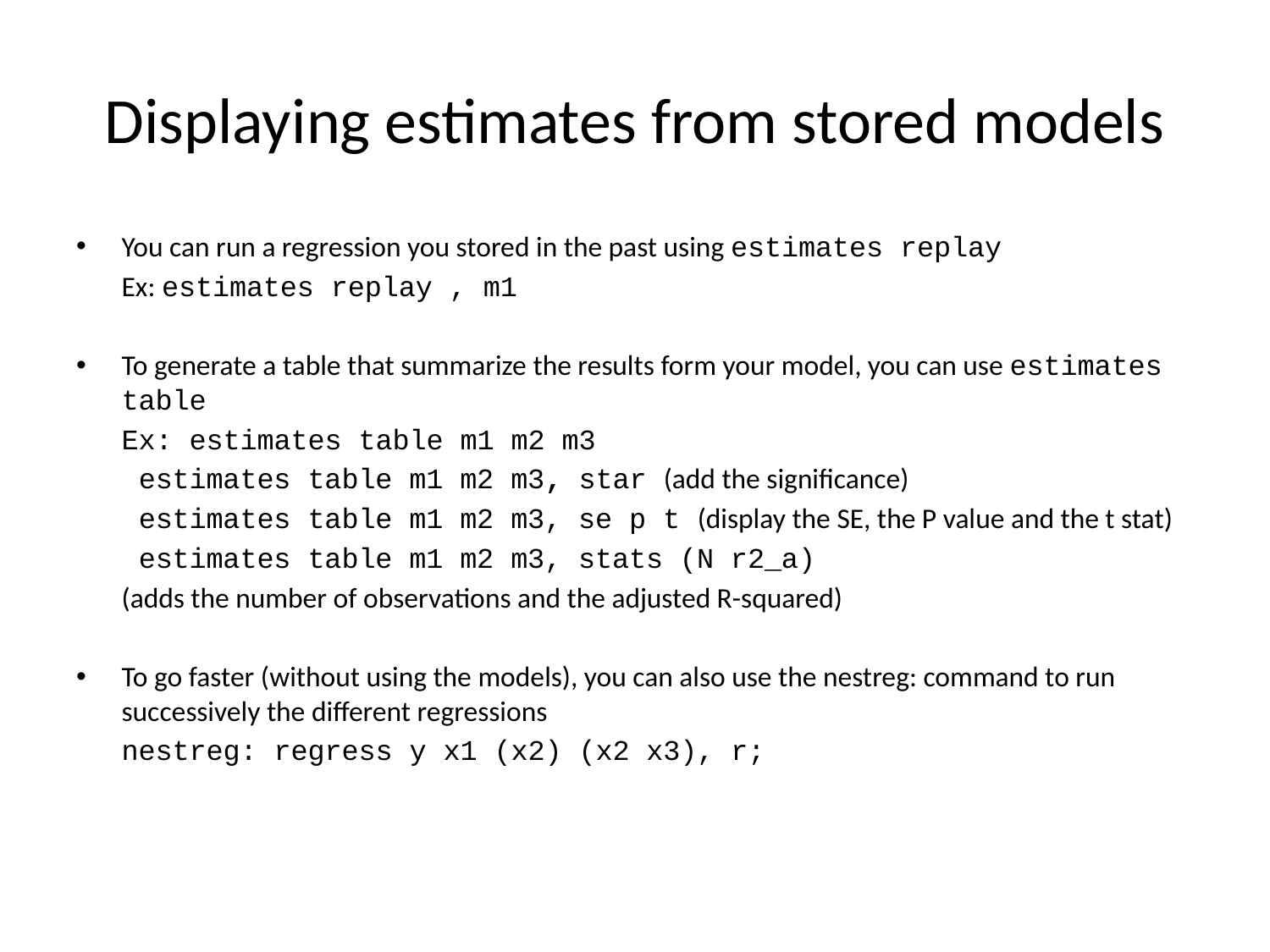

# Displaying estimates from stored models
You can run a regression you stored in the past using estimates replay
	Ex: estimates replay , m1

To generate a table that summarize the results form your model, you can use estimates table
	Ex: estimates table m1 m2 m3
		 estimates table m1 m2 m3, star (add the significance)
		 estimates table m1 m2 m3, se p t (display the SE, the P value and the t stat)
		 estimates table m1 m2 m3, stats (N r2_a)
	(adds the number of observations and the adjusted R-squared)

To go faster (without using the models), you can also use the nestreg: command to run successively the different regressions
	nestreg: regress y x1 (x2) (x2 x3), r;